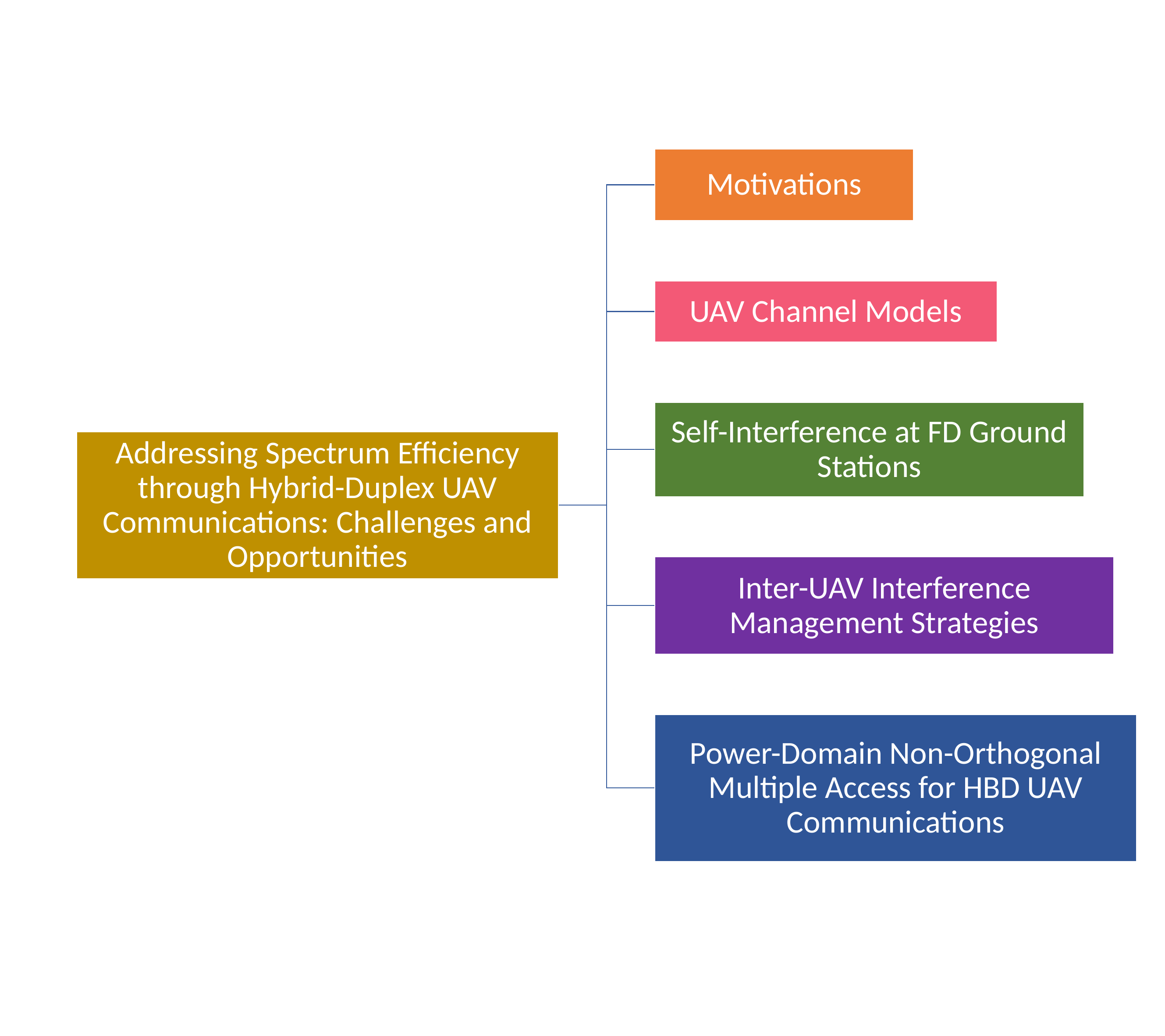

Addressing Spectrum Efficiency through Hybrid-Duplex UAV Communications: Challenges and Opportunities
Motivations
UAV Channel Models
Self-Interference at FD Ground Stations
Inter-UAV Interference Management Strategies
Power-Domain Non-Orthogonal Multiple Access for HBD UAV Communications